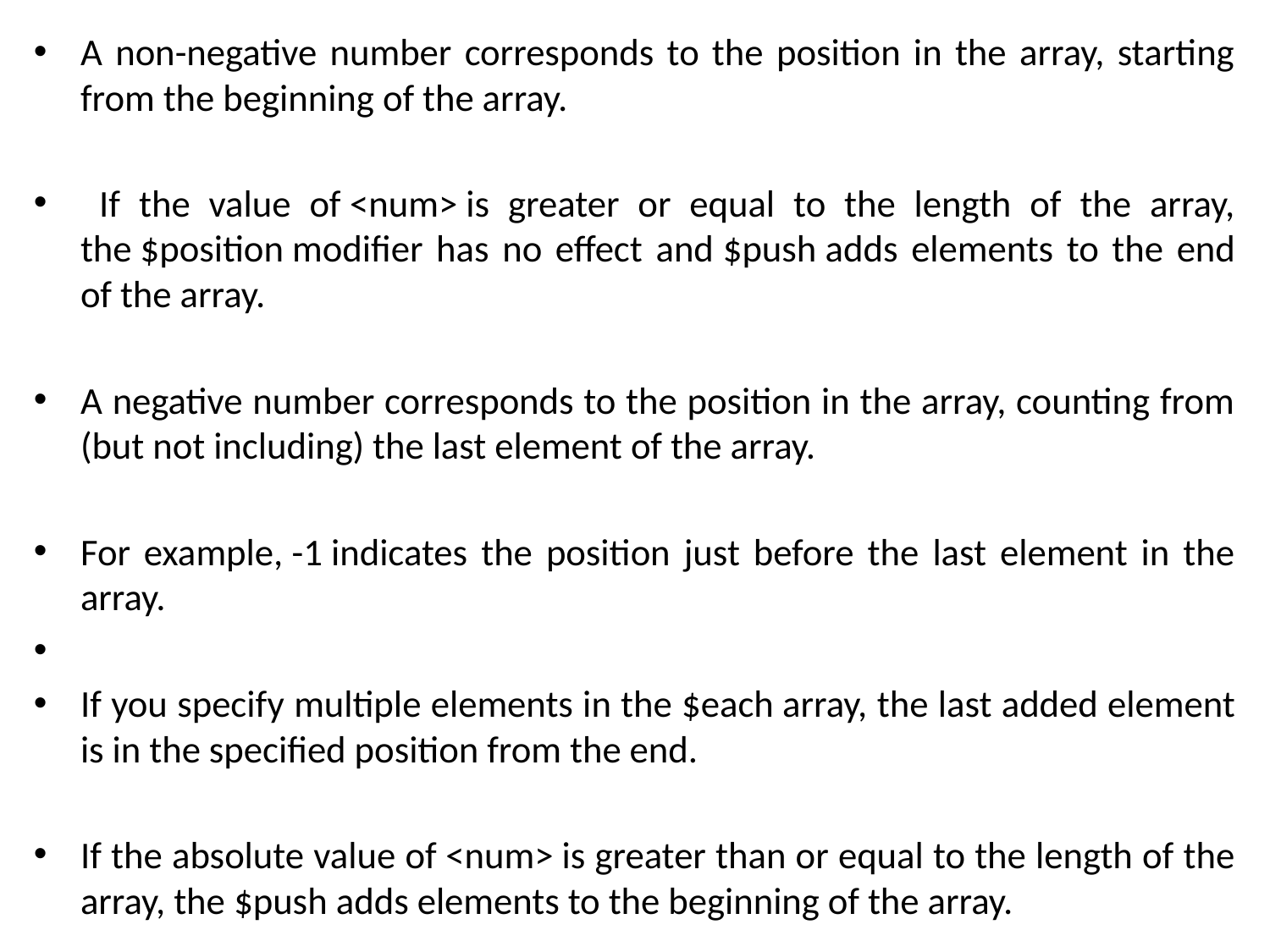

A non-negative number corresponds to the position in the array, starting from the beginning of the array.

 If the value of <num> is greater or equal to the length of the array, the $position modifier has no effect and $push adds elements to the end of the array.

A negative number corresponds to the position in the array, counting from (but not including) the last element of the array.

For example, -1 indicates the position just before the last element in the array.

If you specify multiple elements in the $each array, the last added element is in the specified position from the end.

If the absolute value of <num> is greater than or equal to the length of the array, the $push adds elements to the beginning of the array.